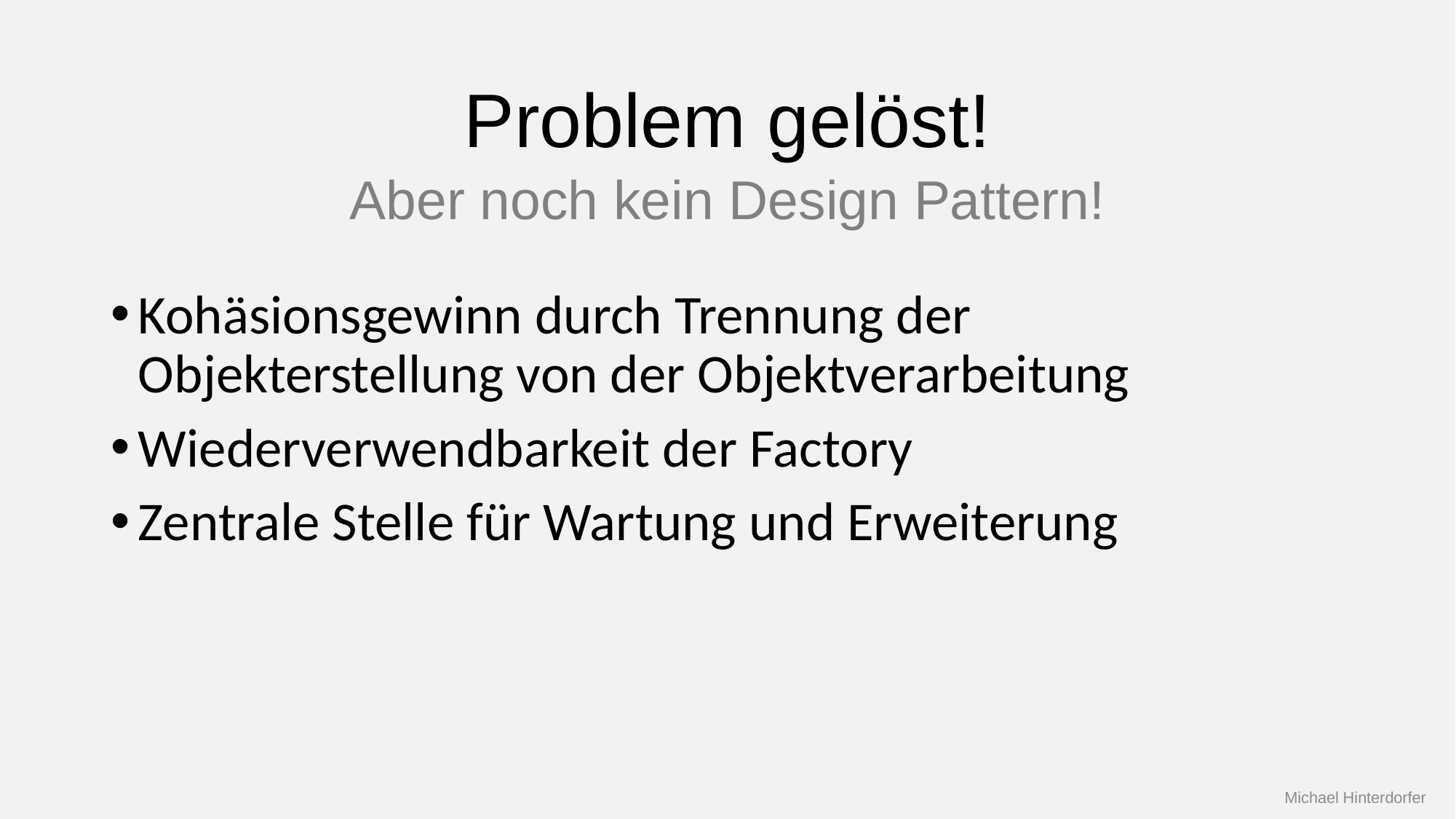

# Problem gelöst!
Aber noch kein Design Pattern!
Kohäsionsgewinn durch Trennung der Objekterstellung von der Objektverarbeitung
Wiederverwendbarkeit der Factory
Zentrale Stelle für Wartung und Erweiterung
Michael Hinterdorfer